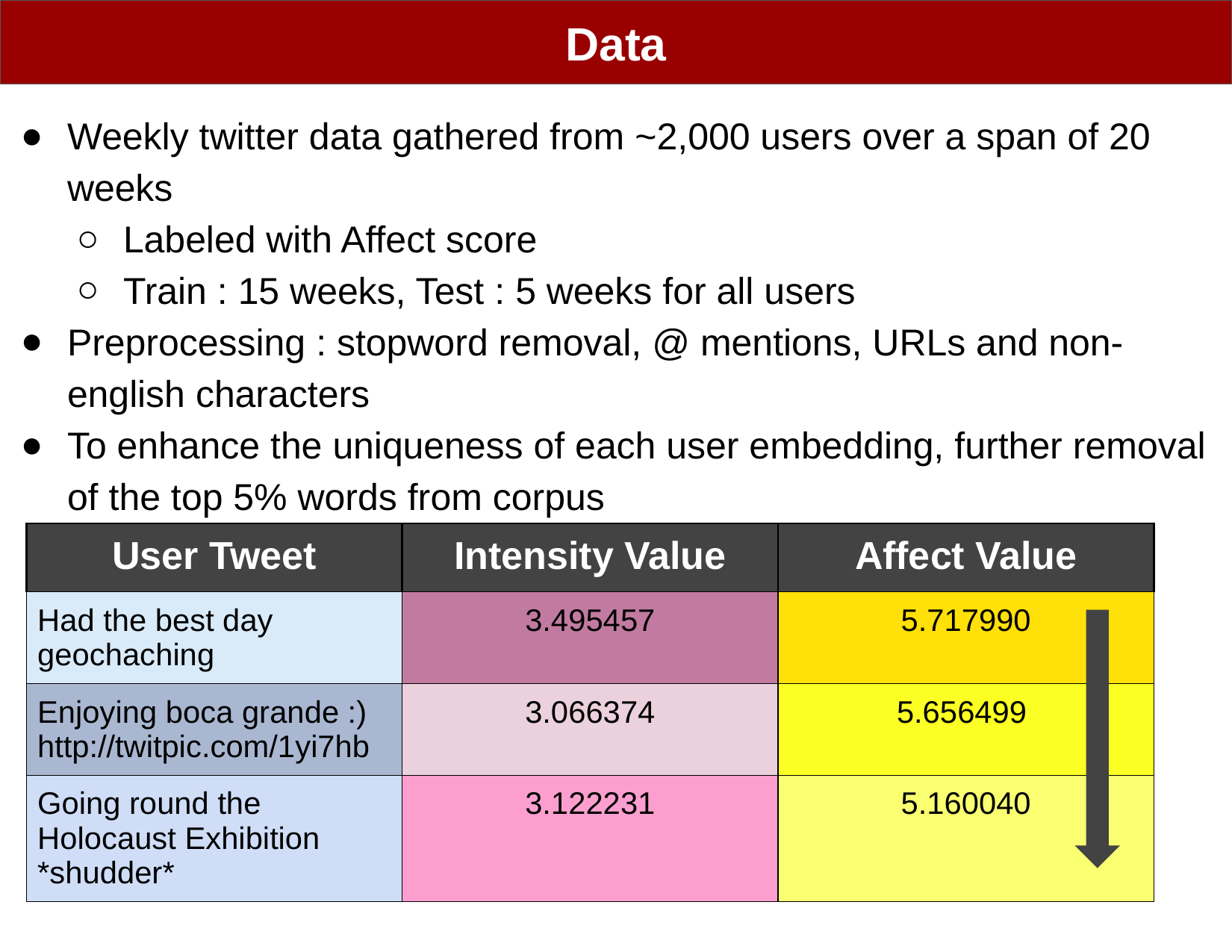

Data
Weekly twitter data gathered from ~2,000 users over a span of 20 weeks
Labeled with Affect score
Train : 15 weeks, Test : 5 weeks for all users
Preprocessing : stopword removal, @ mentions, URLs and non-english characters
To enhance the uniqueness of each user embedding, further removal of the top 5% words from corpus

| User Tweet | Intensity Value | Affect Value |
| --- | --- | --- |
| Had the best day geochaching | 3.495457 | 5.717990 |
| Enjoying boca grande :) http://twitpic.com/1yi7hb | 3.066374 | 5.656499 |
| Going round the Holocaust Exhibition \*shudder\* | 3.122231 | 5.160040 |